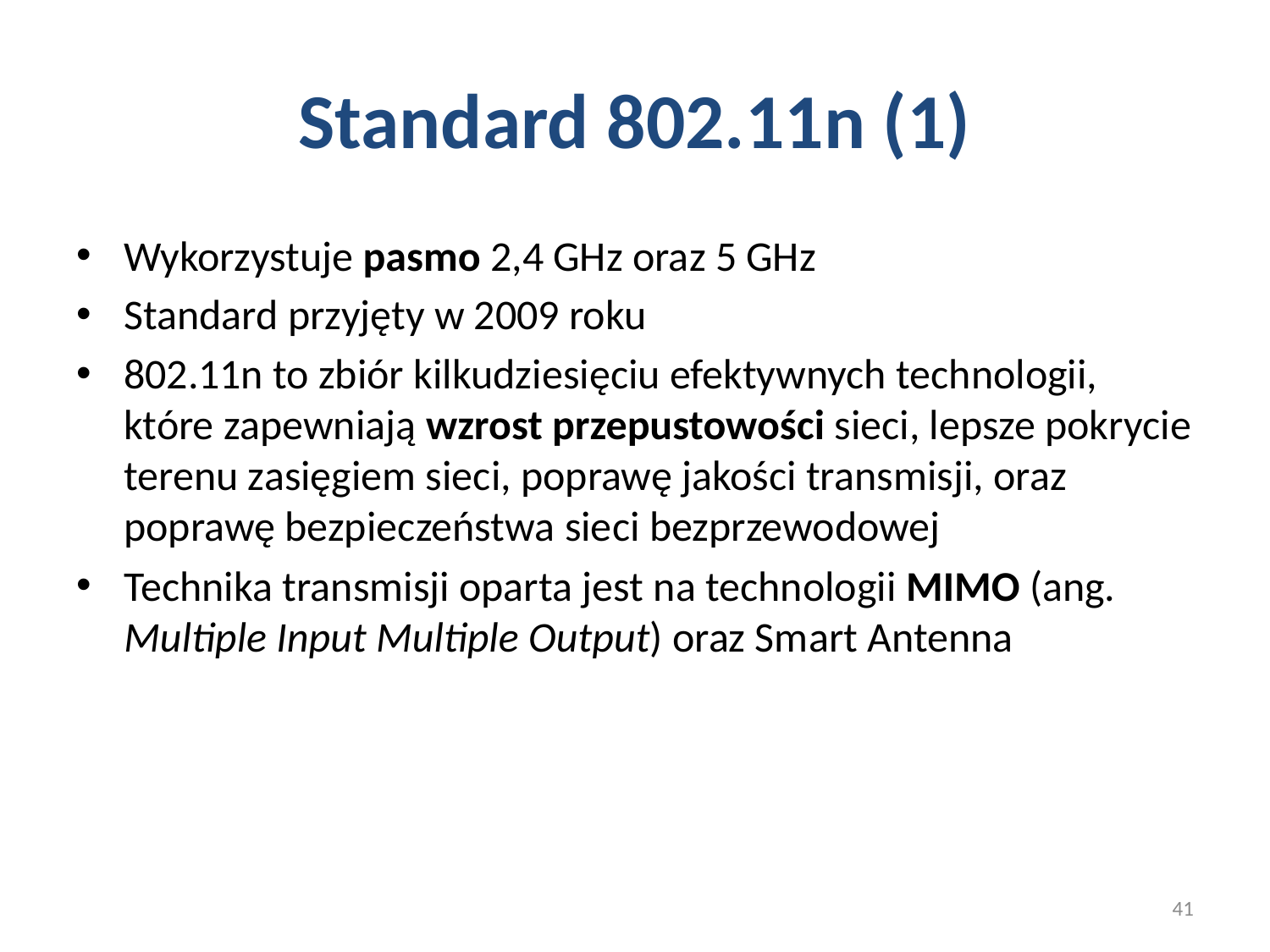

# Standard 802.11n (1)
Wykorzystuje pasmo 2,4 GHz oraz 5 GHz
Standard przyjęty w 2009 roku
802.11n to zbiór kilkudziesięciu efektywnych technologii, które zapewniają wzrost przepustowości sieci, lepsze pokrycie terenu zasięgiem sieci, poprawę jakości transmisji, oraz poprawę bezpieczeństwa sieci bezprzewodowej
Technika transmisji oparta jest na technologii MIMO (ang. Multiple Input Multiple Output) oraz Smart Antenna
41